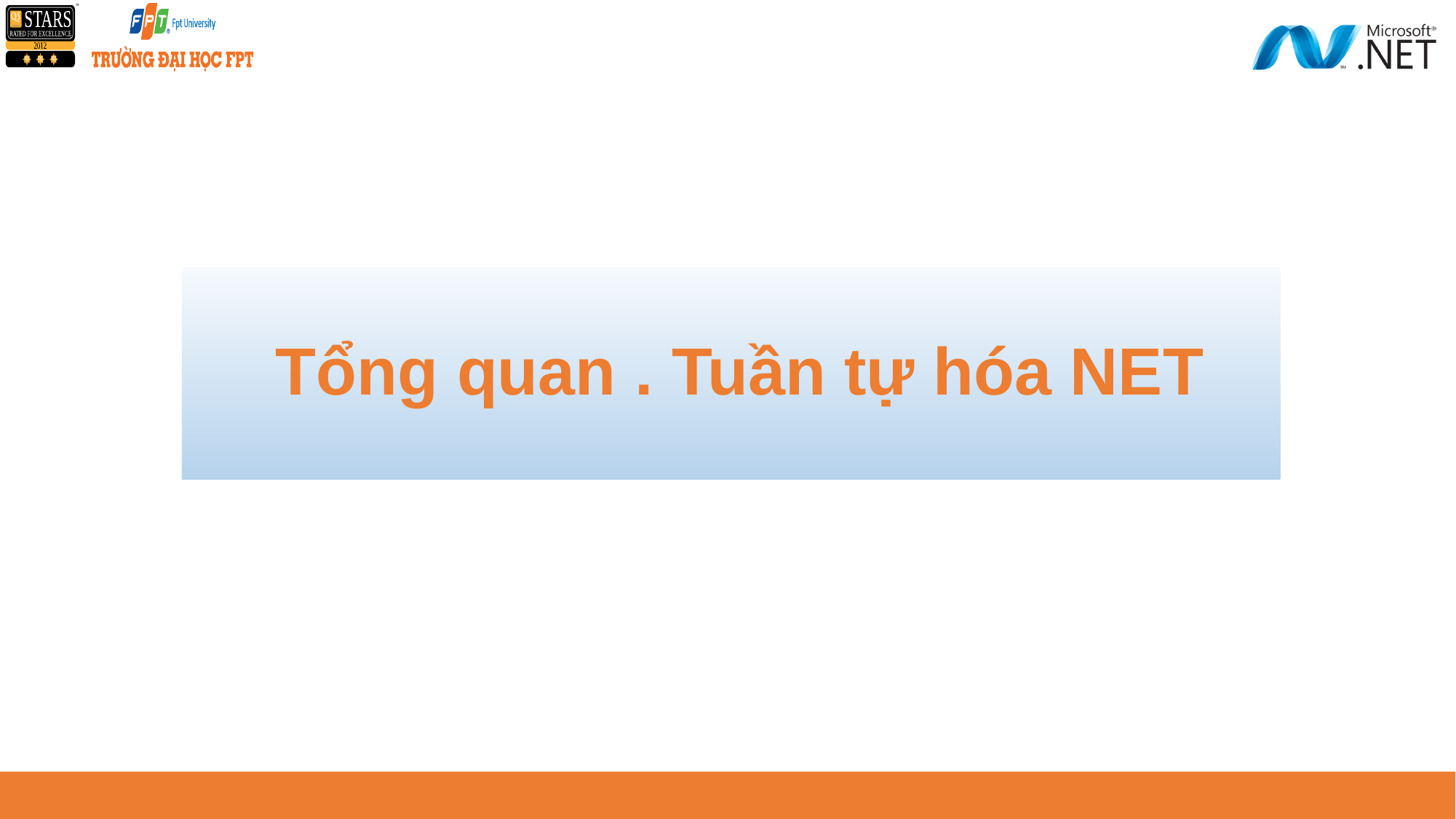

# Tổng quan . Tuần tự hóa NET